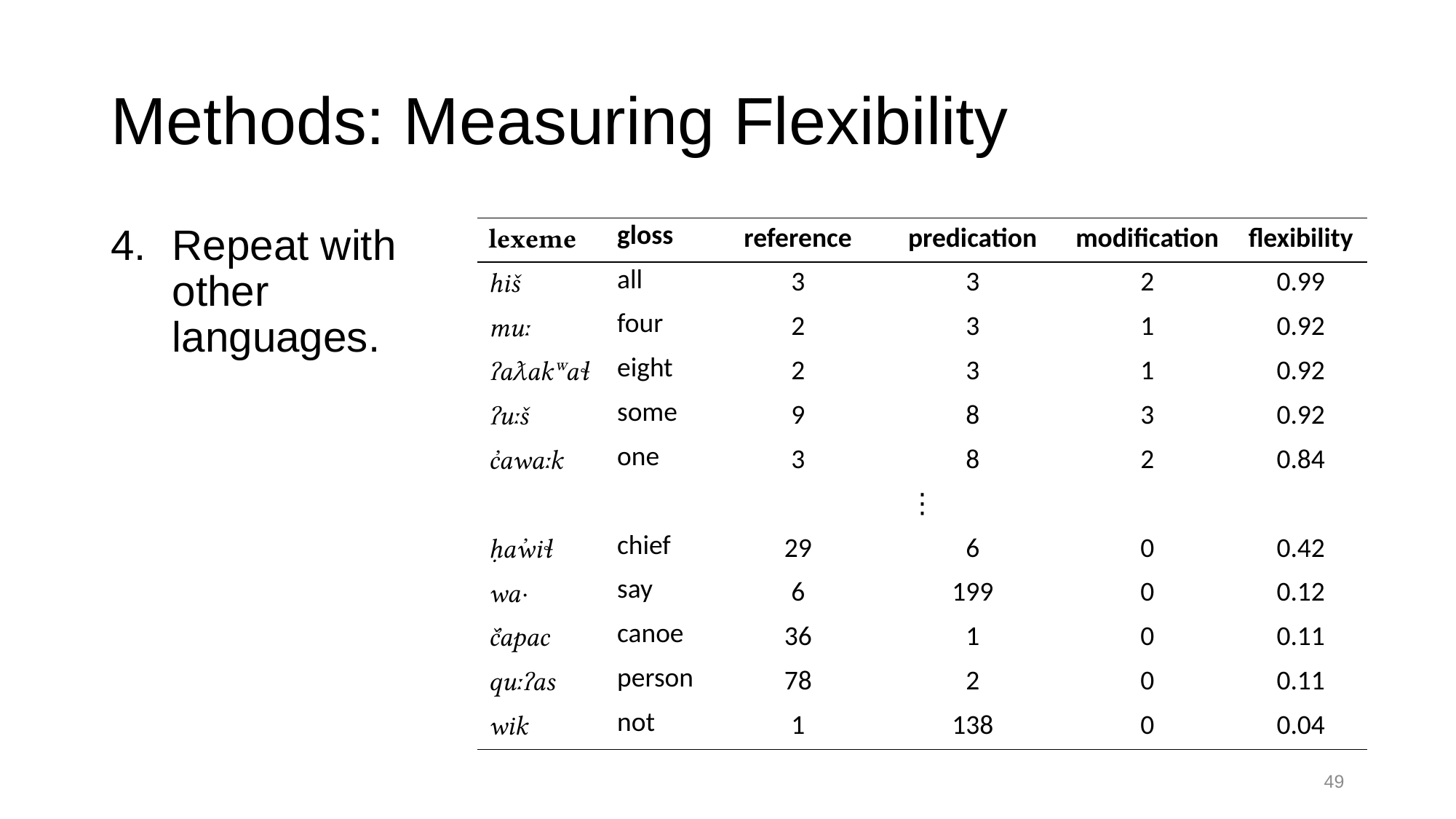

# Methods: Measuring Flexibility
Repeat with other languages.
| lexeme | gloss | reference | predication | modification | flexibility |
| --- | --- | --- | --- | --- | --- |
| hiš | all | 3 | 3 | 2 | 0.99 |
| muː | four | 2 | 3 | 1 | 0.92 |
| ʔaƛakʷaɬ | eight | 2 | 3 | 1 | 0.92 |
| ʔuːš | some | 9 | 8 | 3 | 0.92 |
| c̓awaːk | one | 3 | 8 | 2 | 0.84 |
| ⋮ |  |  |  |  |  |
| ḥaw̓iɬ | chief | 29 | 6 | 0 | 0.42 |
| wa· | say | 6 | 199 | 0 | 0.12 |
| č̓apac | canoe | 36 | 1 | 0 | 0.11 |
| quːʔas | person | 78 | 2 | 0 | 0.11 |
| wik | not | 1 | 138 | 0 | 0.04 |
49